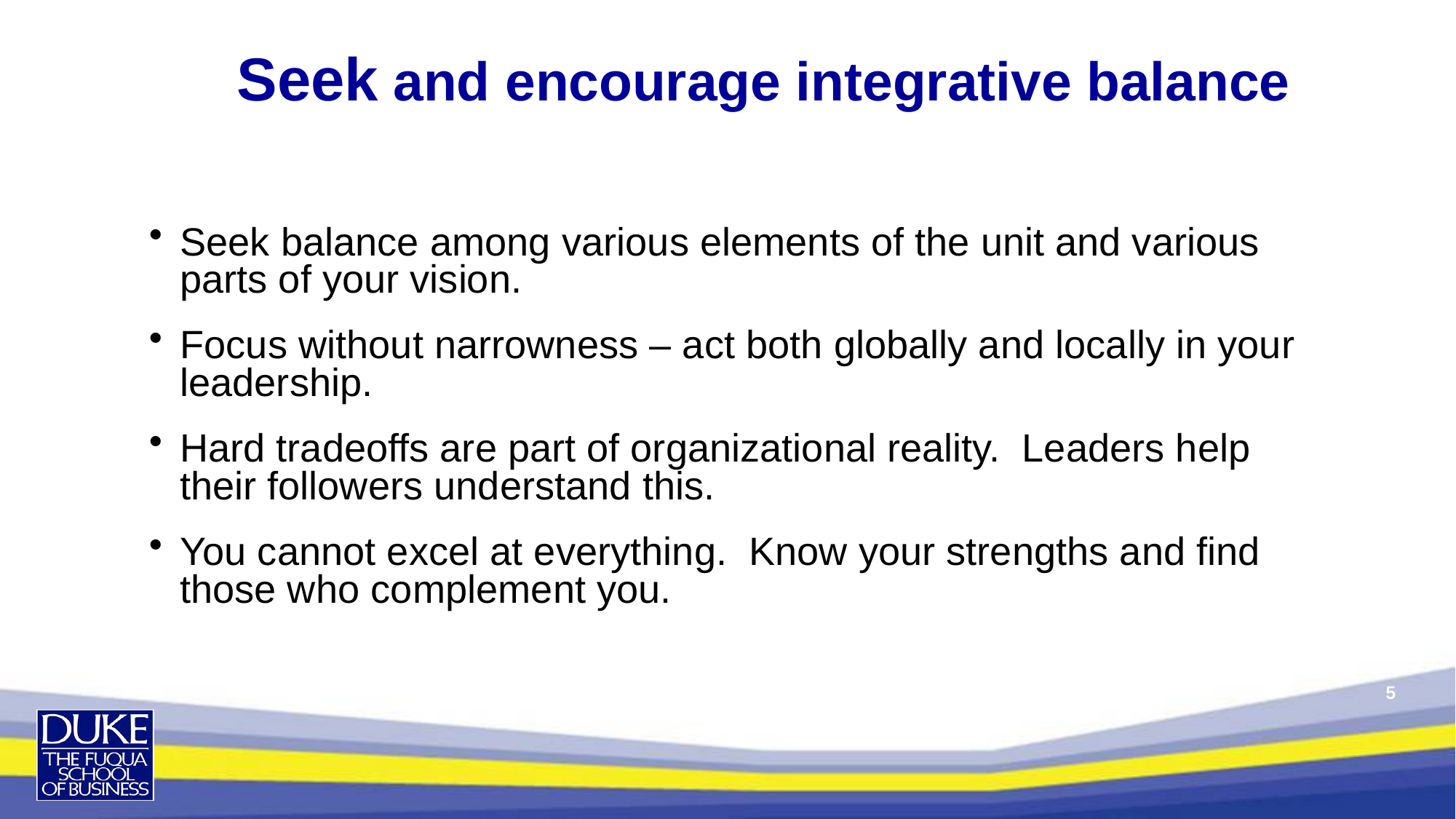

Seek and encourage integrative balance
Seek balance among various elements of the unit and various parts of your vision.
Focus without narrowness – act both globally and locally in your leadership.
Hard tradeoffs are part of organizational reality.  Leaders help their followers understand this.
You cannot excel at everything.  Know your strengths and find those who complement you.

5